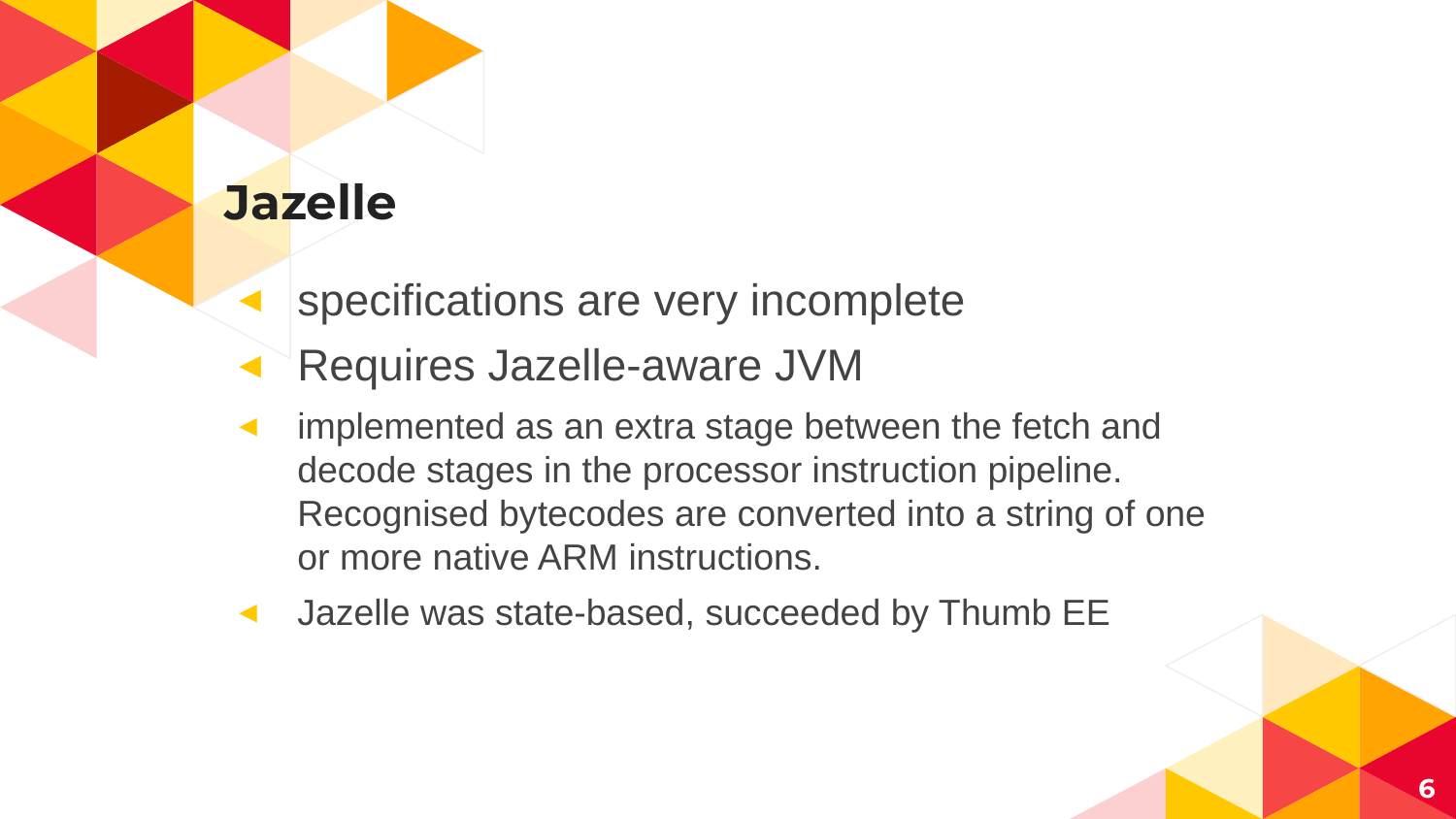

# Jazelle
specifications are very incomplete
Requires Jazelle-aware JVM
implemented as an extra stage between the fetch and decode stages in the processor instruction pipeline. Recognised bytecodes are converted into a string of one or more native ARM instructions.
Jazelle was state-based, succeeded by Thumb EE
6